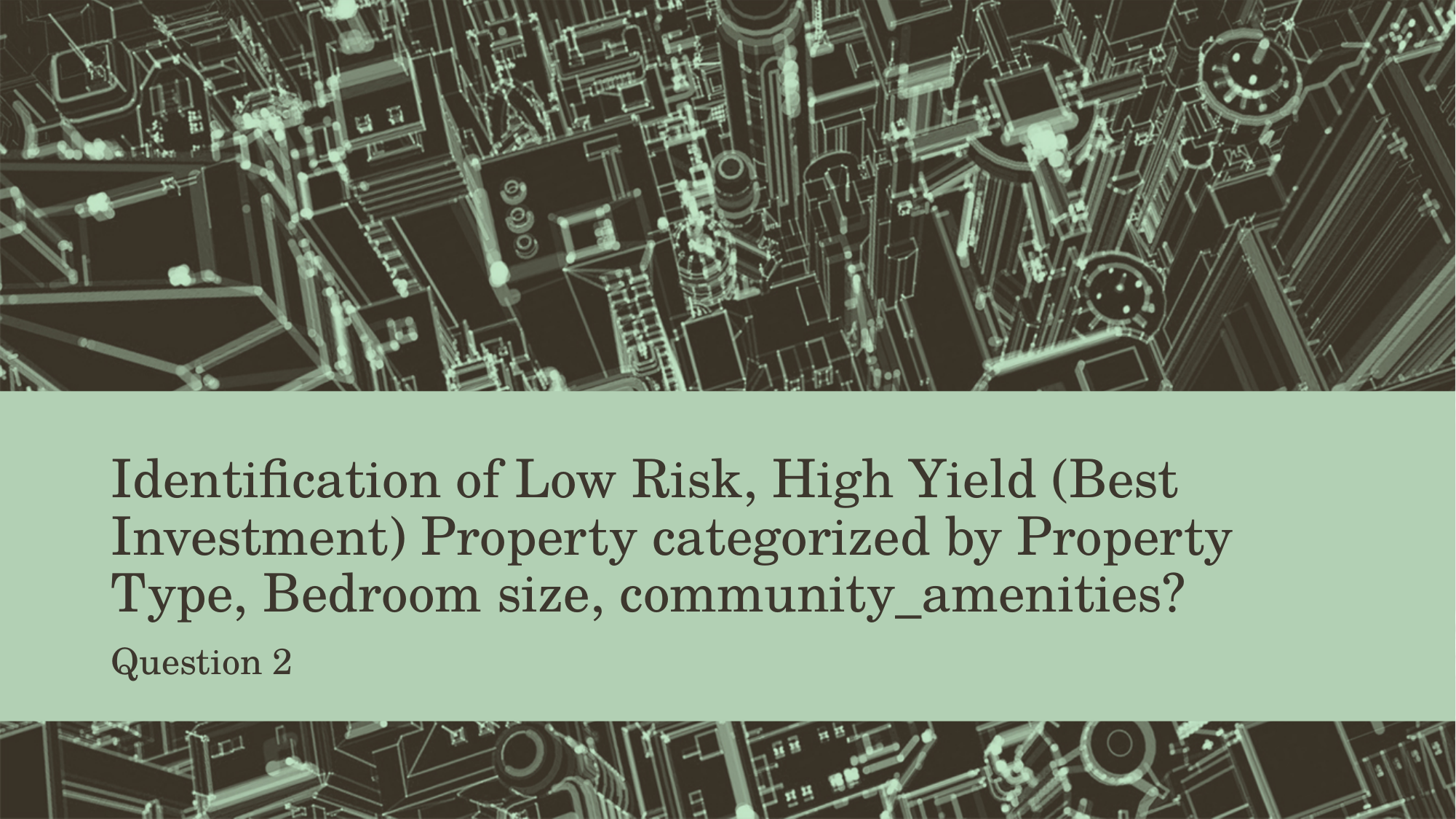

# Identification of Low Risk, High Yield (Best Investment) Property categorized by Property Type, Bedroom size, community_amenities?
Question 2